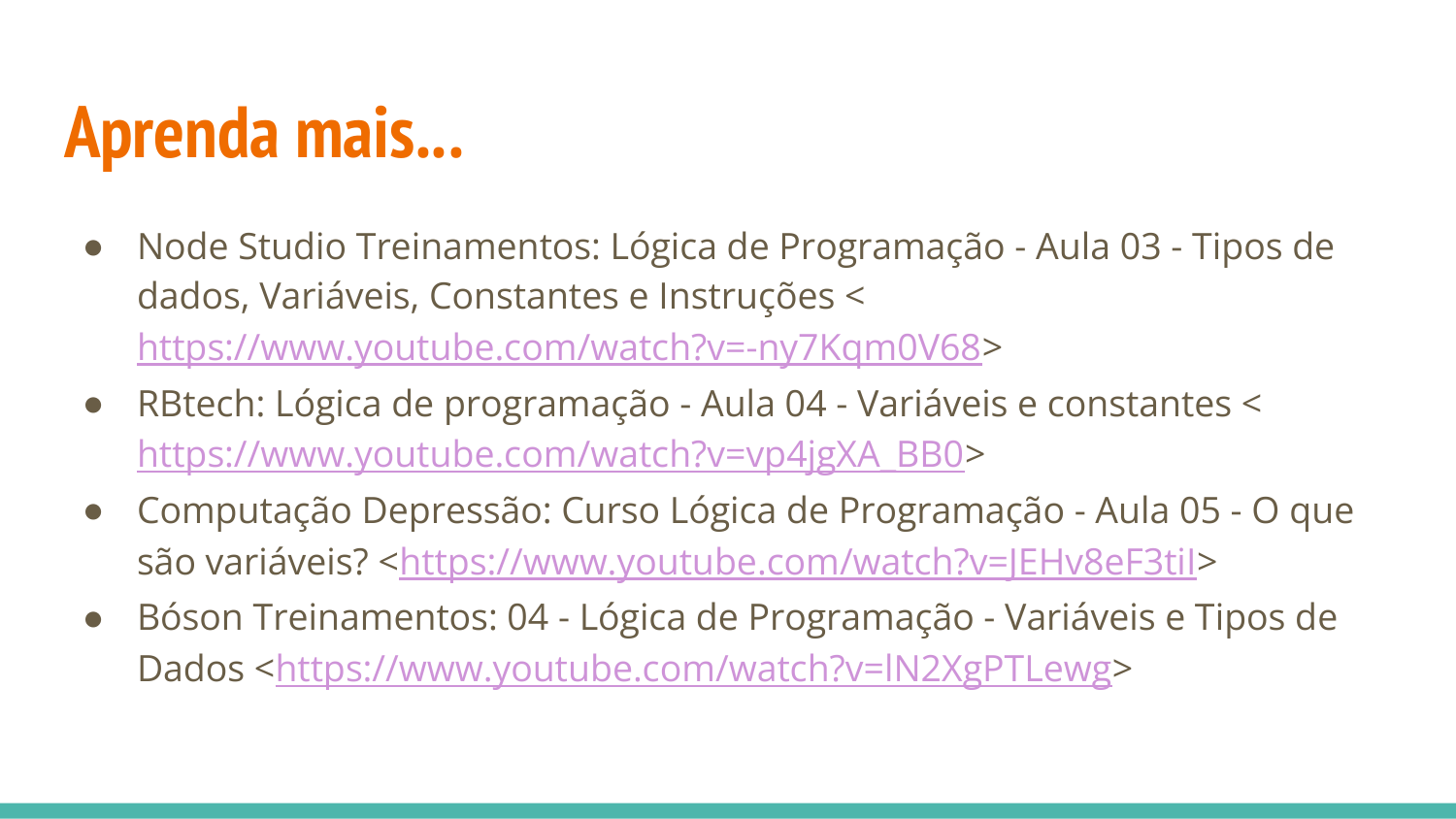

# Aprenda mais...
Node Studio Treinamentos: Lógica de Programação - Aula 03 - Tipos de dados, Variáveis, Constantes e Instruções <https://www.youtube.com/watch?v=-ny7Kqm0V68>
RBtech: Lógica de programação - Aula 04 - Variáveis e constantes <https://www.youtube.com/watch?v=vp4jgXA_BB0>
Computação Depressão: Curso Lógica de Programação - Aula 05 - O que são variáveis? <https://www.youtube.com/watch?v=JEHv8eF3tiI>
Bóson Treinamentos: 04 - Lógica de Programação - Variáveis e Tipos de Dados <https://www.youtube.com/watch?v=lN2XgPTLewg>